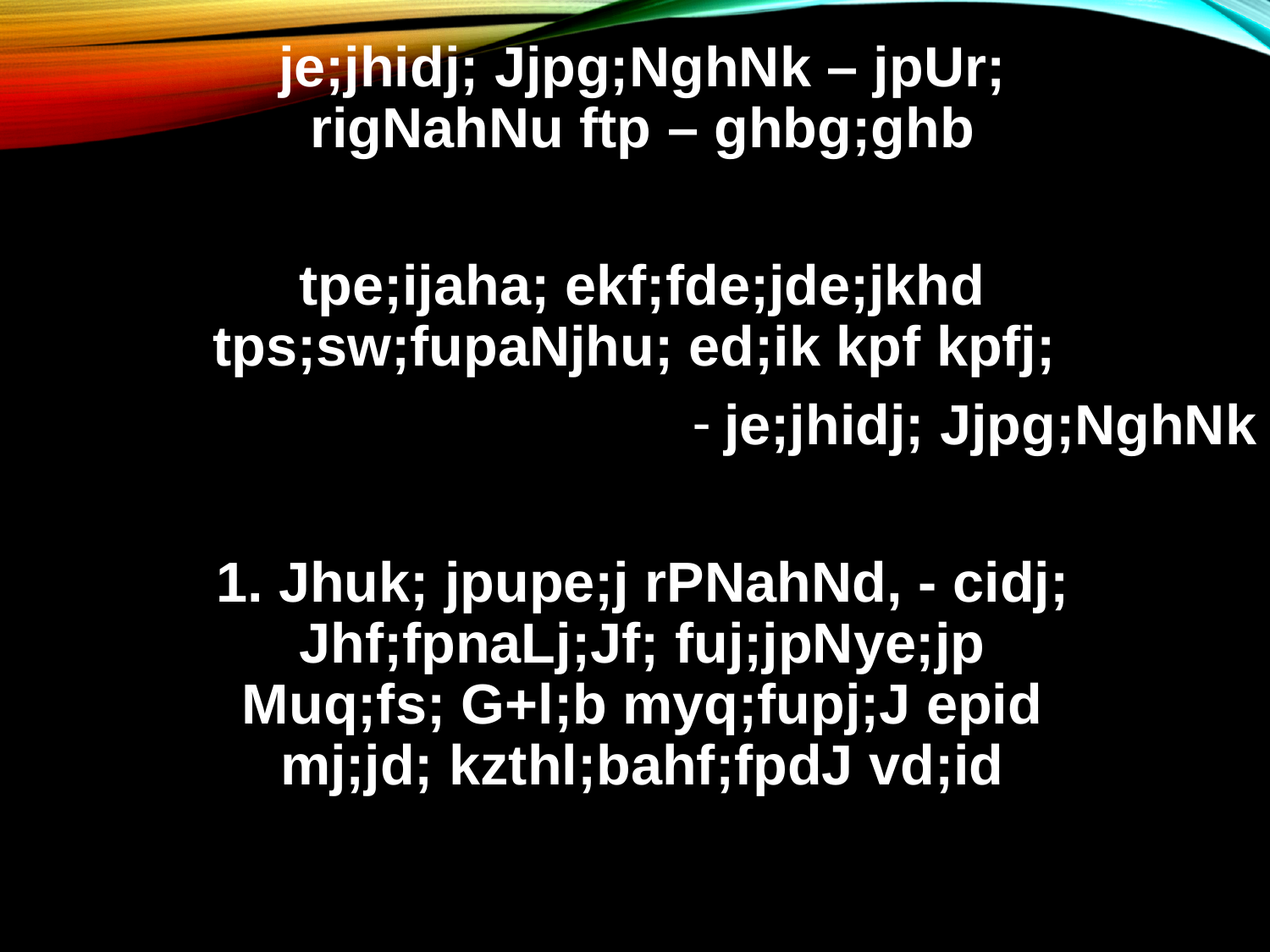

je;jhidj; Jjpg;NghNk – jpUr;
rigNahNu ftp – ghbg;ghb

tpe;ijaha; ekf;fde;jde;jkhd
tps;sw;fupaNjhu; ed;ik kpf kpfj;
je;jhidj; Jjpg;NghNk

1. Jhuk; jpupe;j rPNahNd, - cidj;
Jhf;fpnaLj;Jf; fuj;jpNye;jp
Muq;fs; G+l;b myq;fupj;J epid
mj;jd; kzthl;bahf;fpdJ vd;id